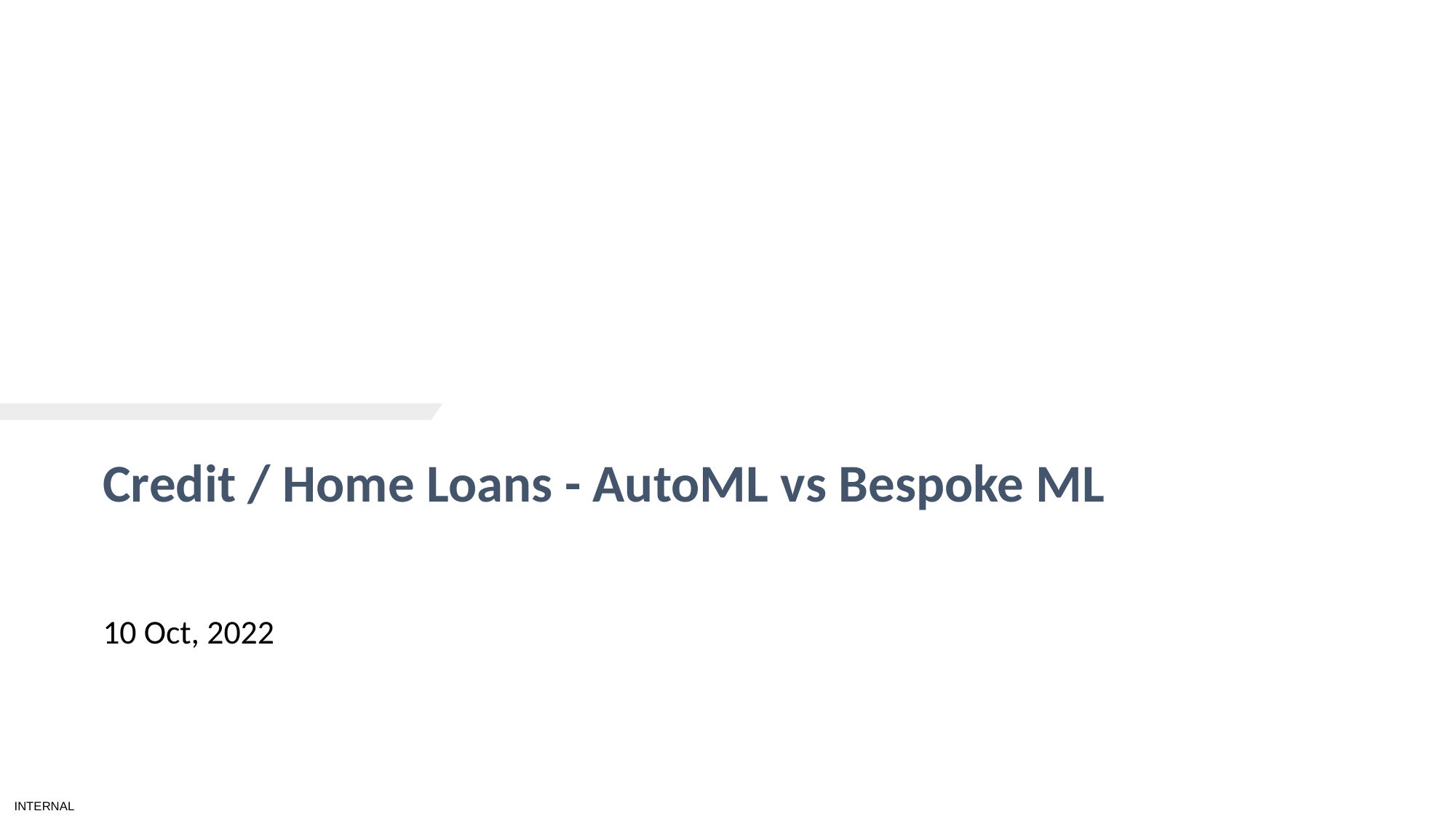

# PRESENTATION TITLE
Credit / Home Loans - AutoML vs Bespoke ML
10 Oct, 2022